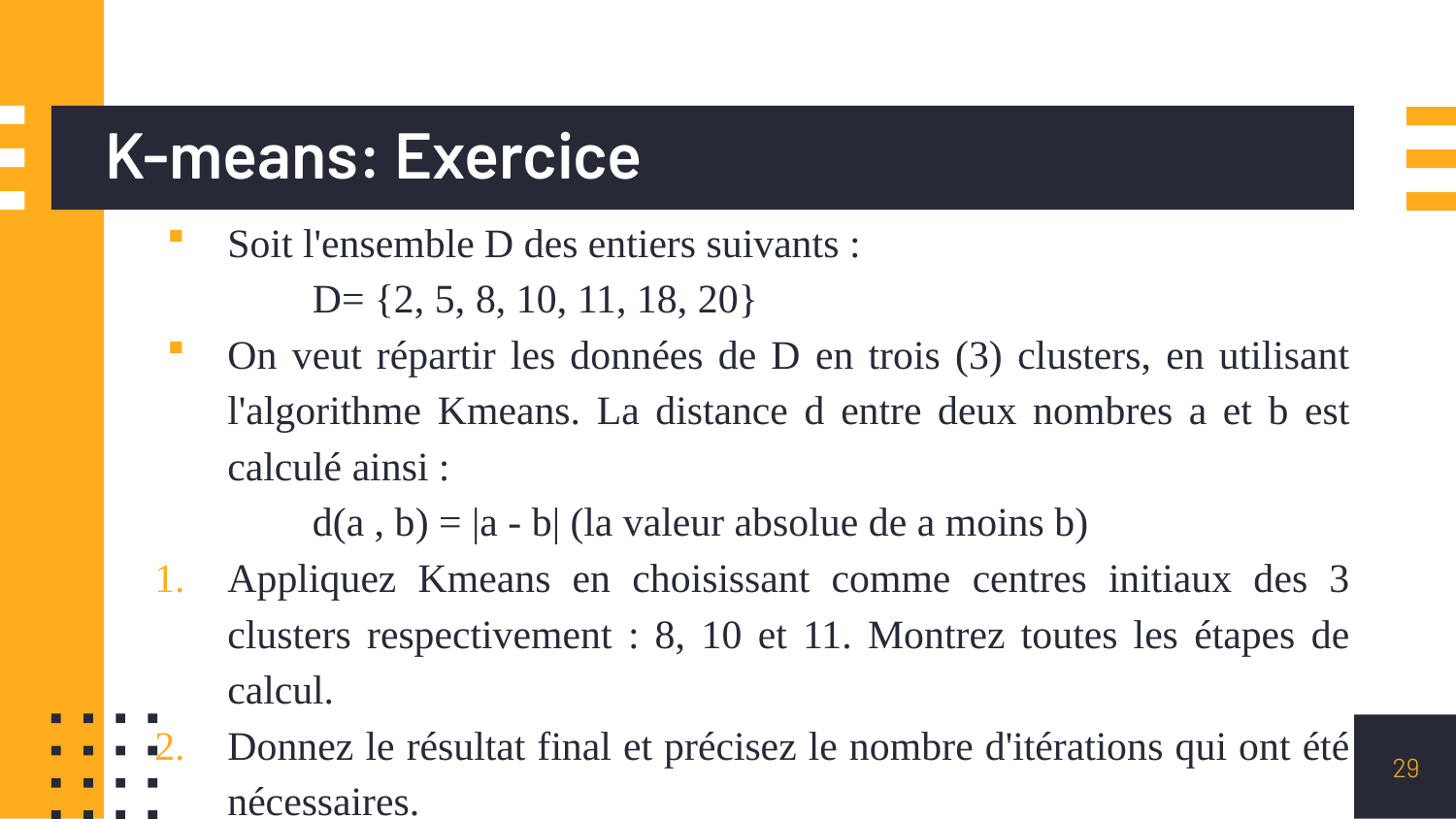

# K-means: Exercice
Soit l'ensemble D des entiers suivants :
	D= {2, 5, 8, 10, 11, 18, 20}
On veut répartir les données de D en trois (3) clusters, en utilisant l'algorithme Kmeans. La distance d entre deux nombres a et b est calculé ainsi :
	d(a , b) = |a - b| (la valeur absolue de a moins b)
Appliquez Kmeans en choisissant comme centres initiaux des 3 clusters respectivement : 8, 10 et 11. Montrez toutes les étapes de calcul.
Donnez le résultat final et précisez le nombre d'itérations qui ont été nécessaires.

29